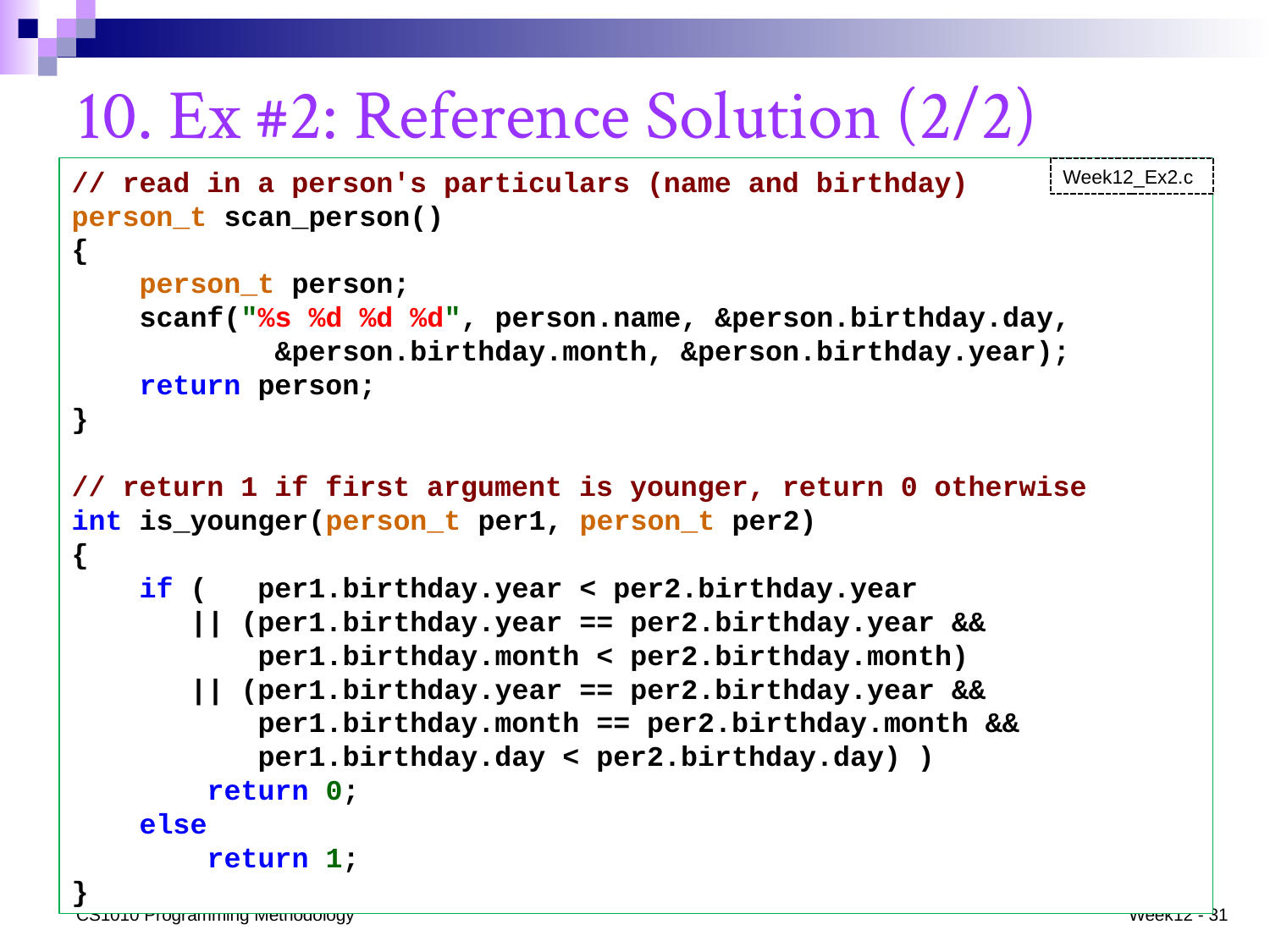

# 10. Ex #2: Reference Solution (2/2)
// read in a person's particulars (name and birthday)
person_t scan_person()
{
    person_t person;
    scanf("%s %d %d %d", person.name, &person.birthday.day,
            &person.birthday.month, &person.birthday.year);
    return person;
}

// return 1 if first argument is younger, return 0 otherwise
int is_younger(person_t per1, person_t per2)
{
    if (   per1.birthday.year < per2.birthday.year
       || (per1.birthday.year == per2.birthday.year &&
           per1.birthday.month < per2.birthday.month)
       || (per1.birthday.year == per2.birthday.year &&
           per1.birthday.month == per2.birthday.month &&
           per1.birthday.day < per2.birthday.day) )
        return 0;
    else
        return 1;
}
Week12_Ex2.c
CS1010 Programming Methodology
Week12 - 31